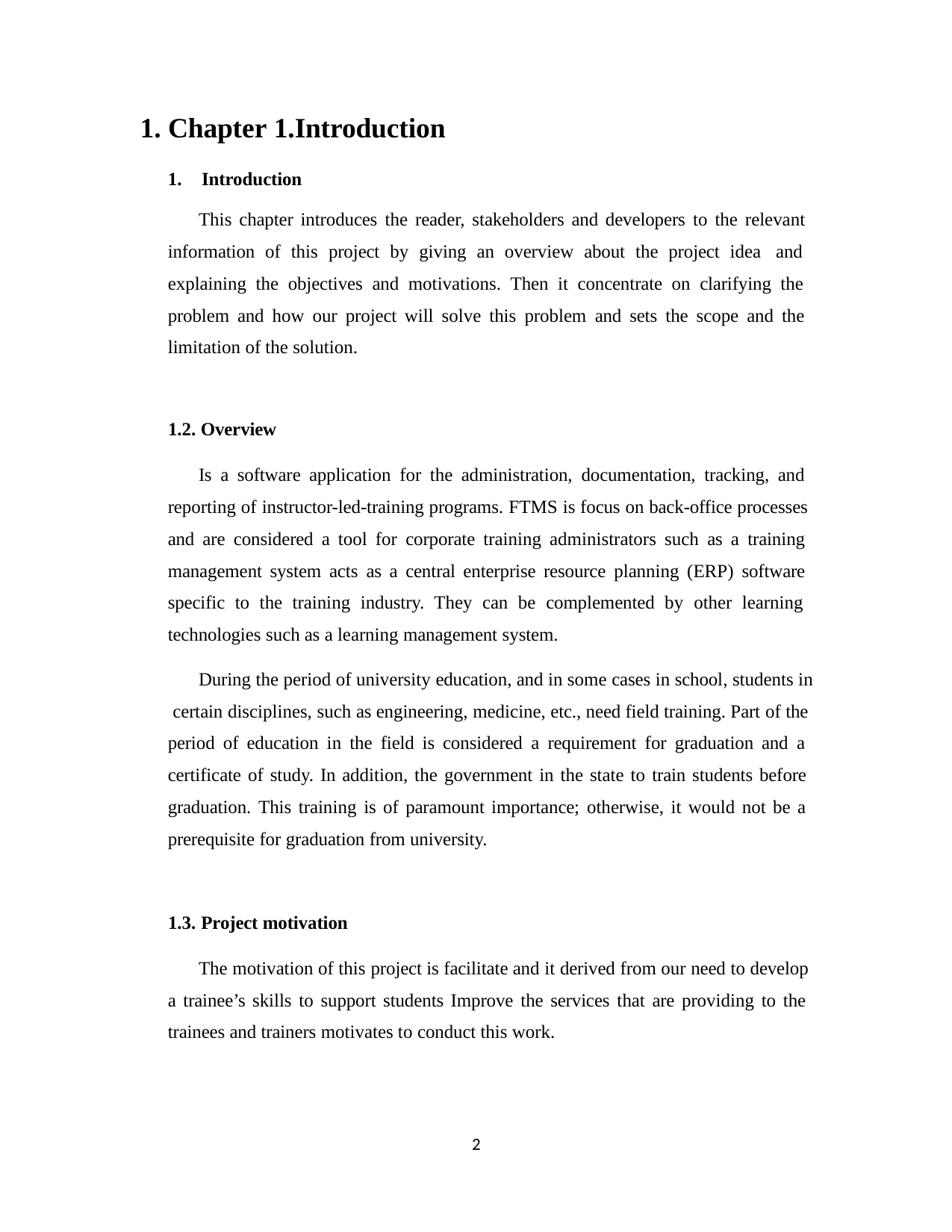

Chapter 1.Introduction
Introduction
This chapter introduces the reader, stakeholders and developers to the relevant  information of this project by giving an overview about the project idea and  explaining the objectives and motivations. Then it concentrate on clarifying the  problem and how our project will solve this problem and sets the scope and the  limitation of the solution.
1.2. Overview
Is a software application for the administration, documentation, tracking, and  reporting of instructor-led-training programs. FTMS is focus on back-office processes  and are considered a tool for corporate training administrators such as a training  management system acts as a central enterprise resource planning (ERP) software  specific to the training industry. They can be complemented by other learning  technologies such as a learning management system.
During the period of university education, and in some cases in school, students in  certain disciplines, such as engineering, medicine, etc., need field training. Part of the  period of education in the field is considered a requirement for graduation and a  certificate of study. In addition, the government in the state to train students before  graduation. This training is of paramount importance; otherwise, it would not be a  prerequisite for graduation from university.
1.3. Project motivation
The motivation of this project is facilitate and it derived from our need to develop  a trainee’s skills to support students Improve the services that are providing to the  trainees and trainers motivates to conduct this work.
2